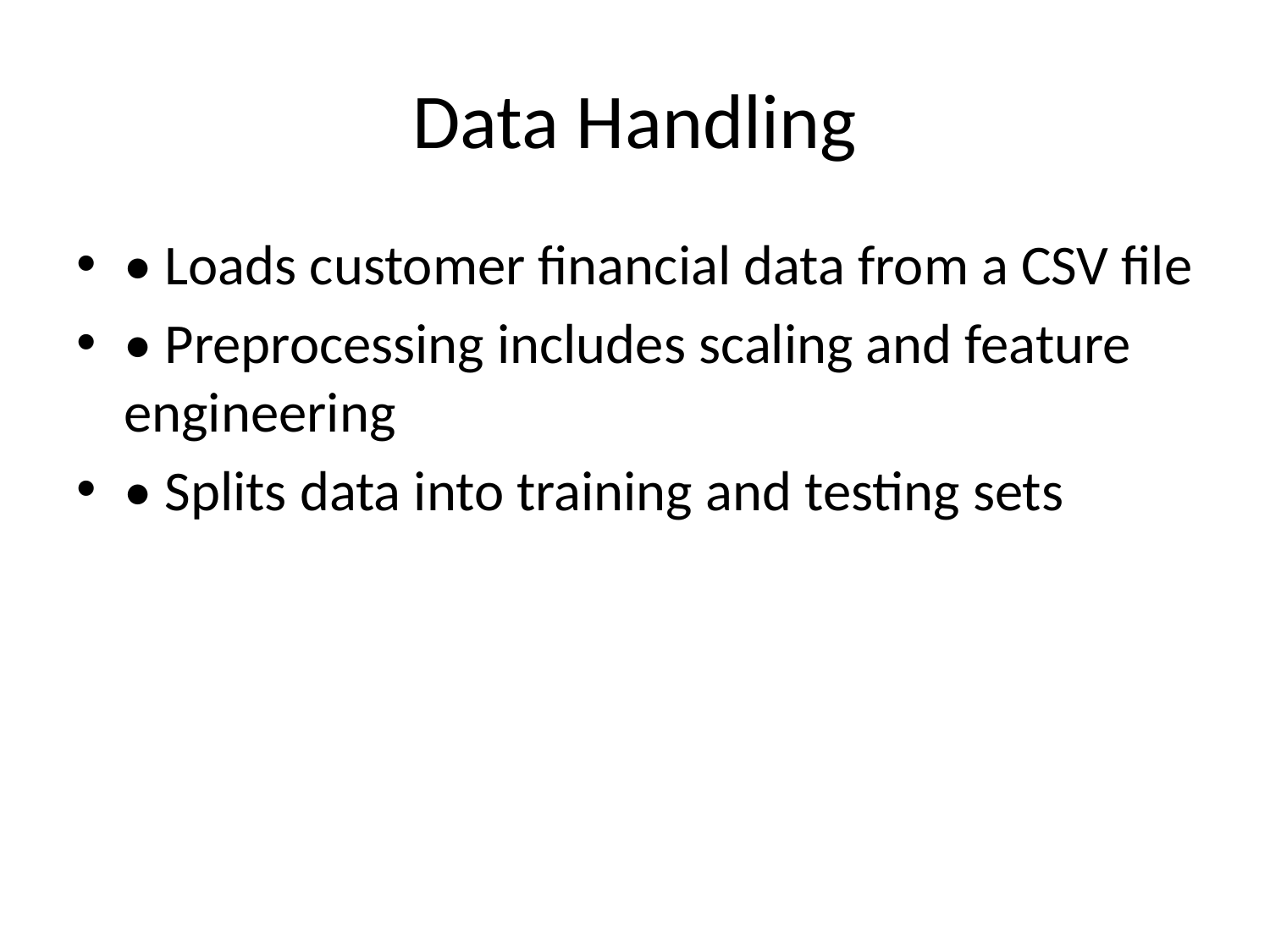

# Data Handling
• Loads customer financial data from a CSV file
• Preprocessing includes scaling and feature engineering
• Splits data into training and testing sets